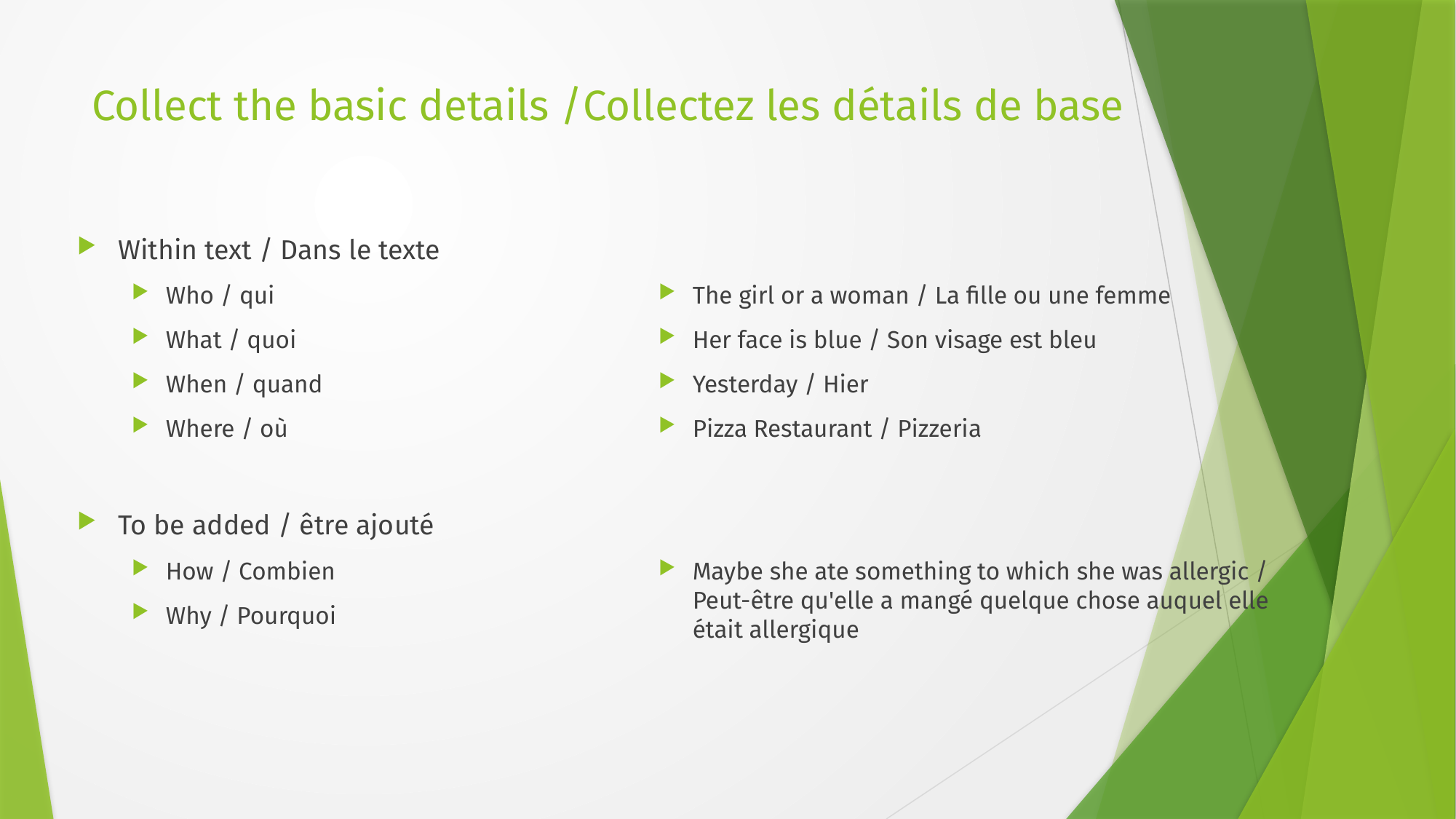

# Collect the basic details /Collectez les détails de base

The girl or a woman / La fille ou une femme
Her face is blue / Son visage est bleu
Yesterday / Hier
Pizza Restaurant / Pizzeria

Maybe she ate something to which she was allergic / Peut-être qu'elle a mangé quelque chose auquel elle était allergique
Within text / Dans le texte
Who / qui
What / quoi
When / quand
Where / où

To be added / être ajouté
How / Combien
Why / Pourquoi